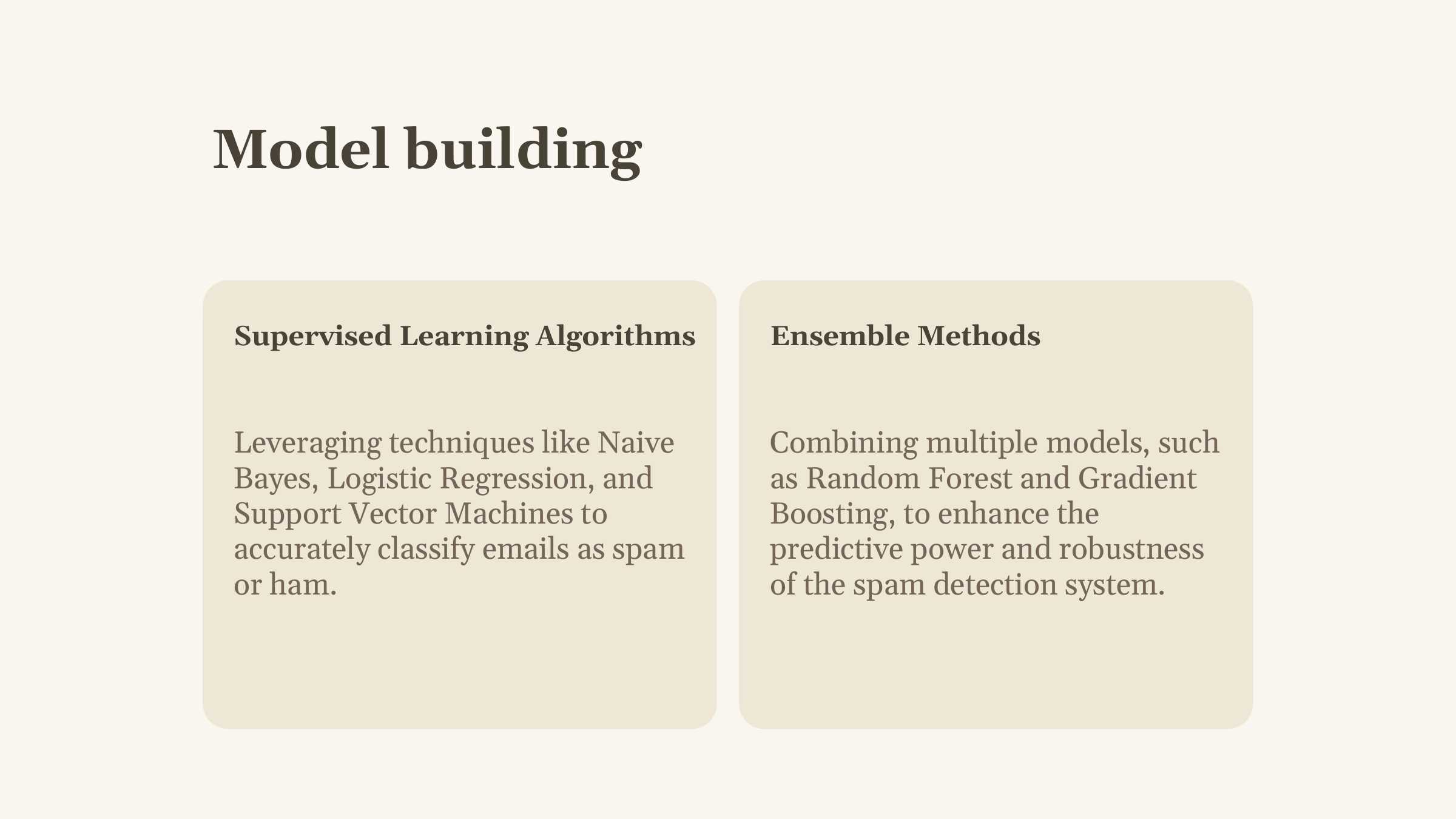

Model building

Supervised Learning Algorithms
Ensemble Methods
Leveraging techniques like Naive Bayes, Logistic Regression, and Support Vector Machines to accurately classify emails as spam or ham.
Combining multiple models, such as Random Forest and Gradient Boosting, to enhance the predictive power and robustness of the spam detection system.